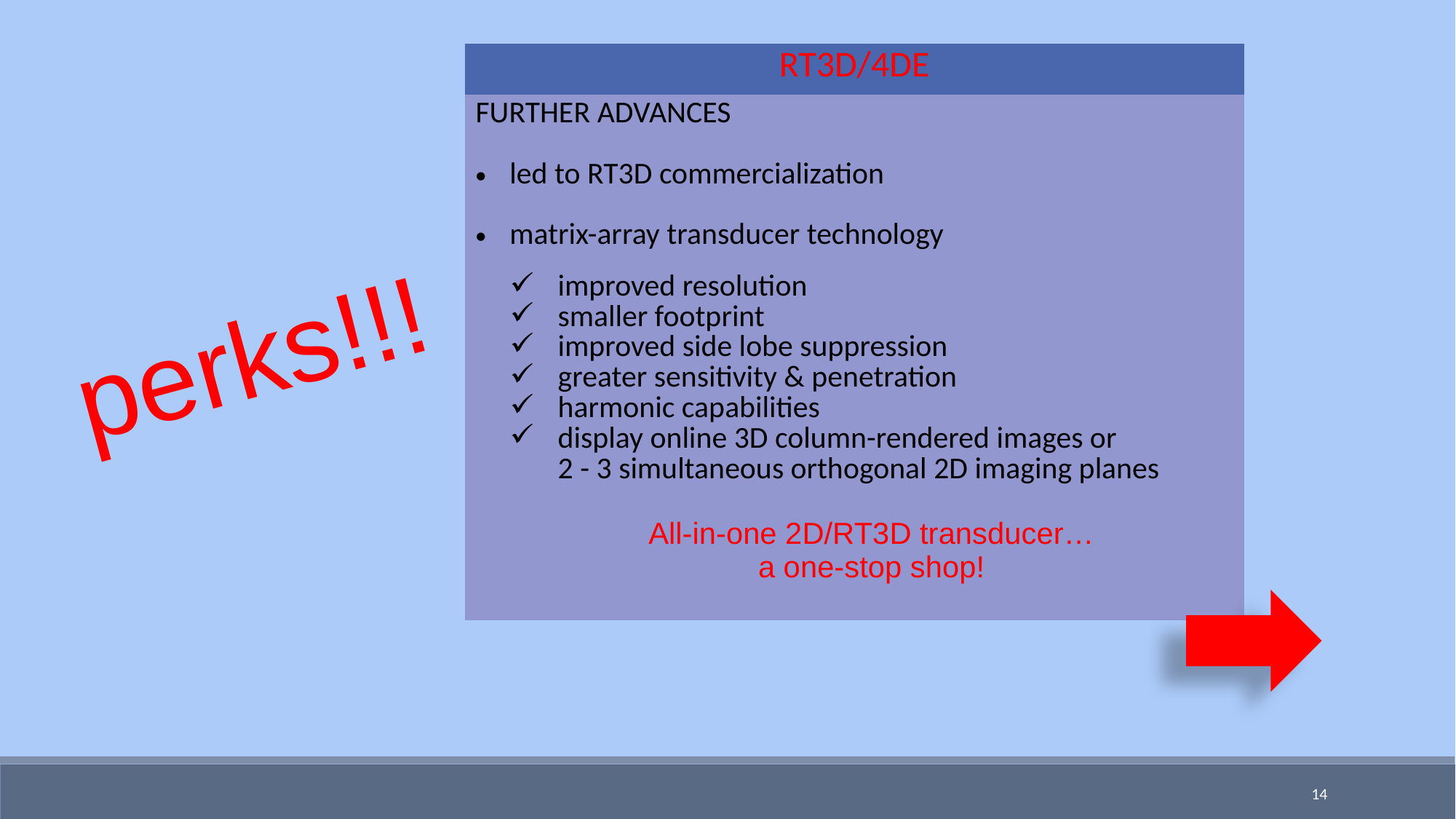

| RT3D/4DE |
| --- |
| FURTHER ADVANCES led to RT3D commercialization matrix-array transducer technology   improved resolution smaller footprint improved side lobe suppression greater sensitivity & penetration harmonic capabilities display online 3D column-rendered images or 2 - 3 simultaneous orthogonal 2D imaging planes All-in-one 2D/RT3D transducer… a one-stop shop! |

perks!!!

14